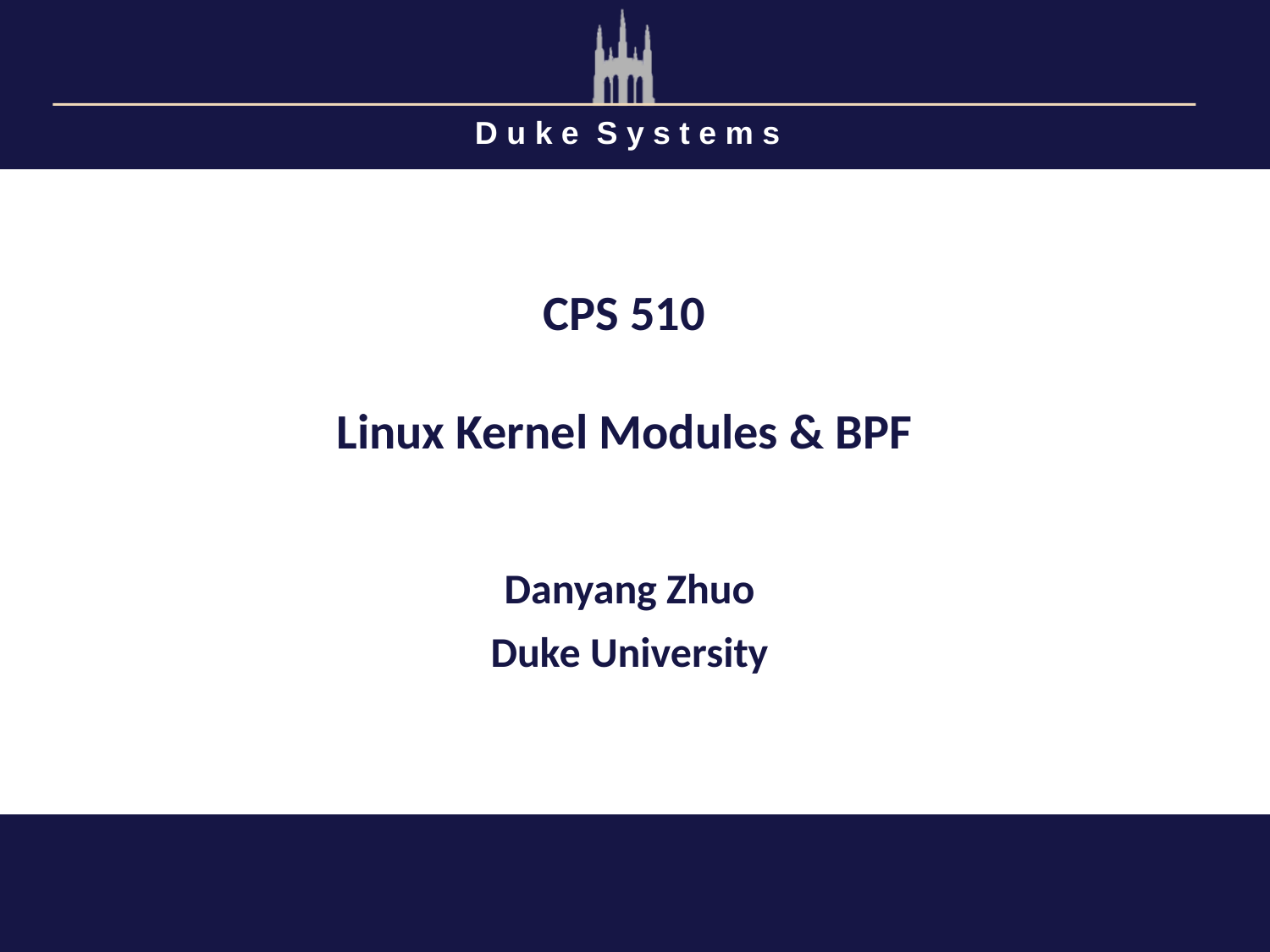

CPS 510

Linux Kernel Modules & BPF

Danyang Zhuo
Duke University